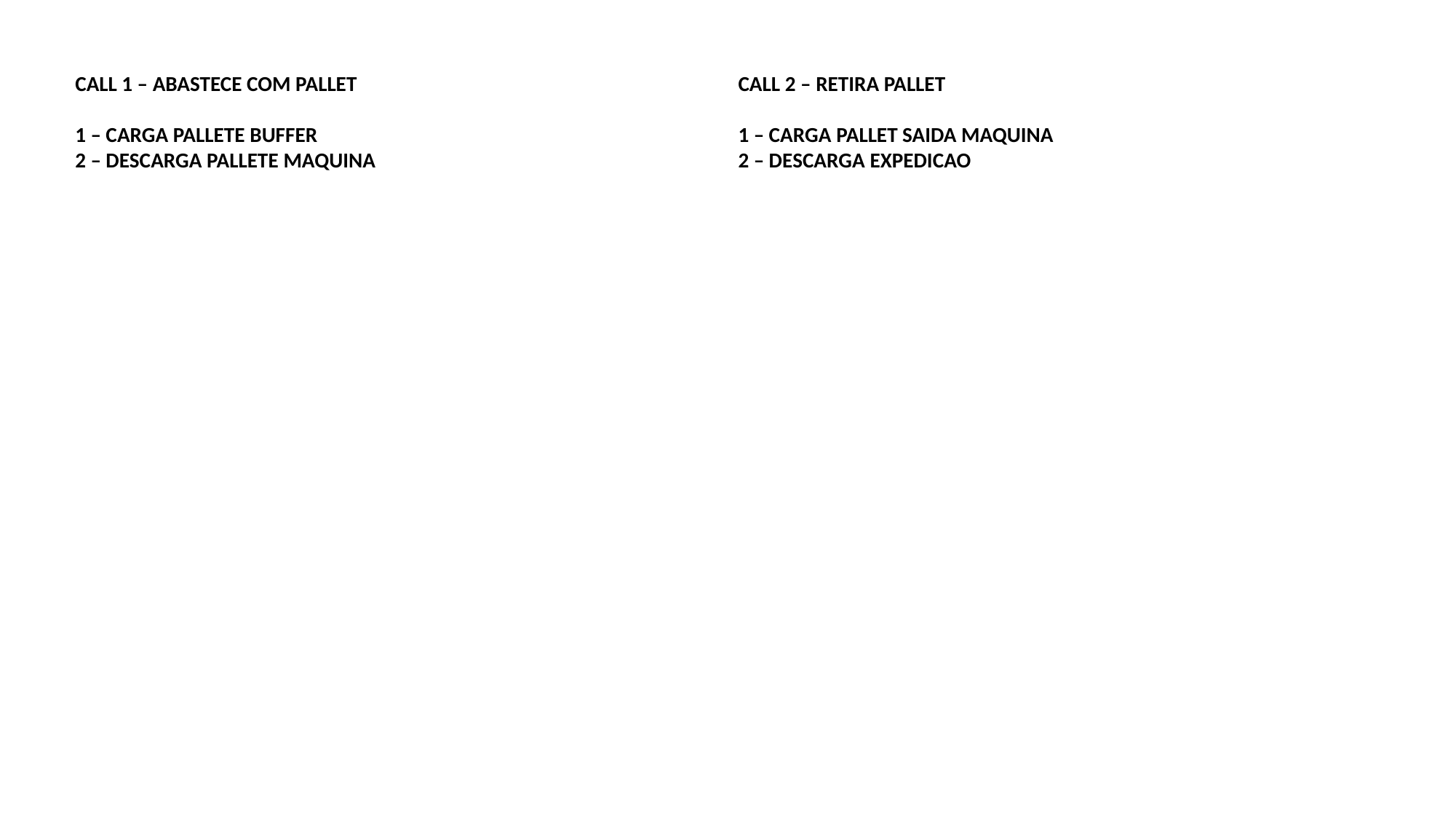

CALL 2 – RETIRA PALLET

1 – CARGA PALLET SAIDA MAQUINA
2 – DESCARGA EXPEDICAO
CALL 1 – ABASTECE COM PALLET

1 – CARGA PALLETE BUFFER
2 – DESCARGA PALLETE MAQUINA